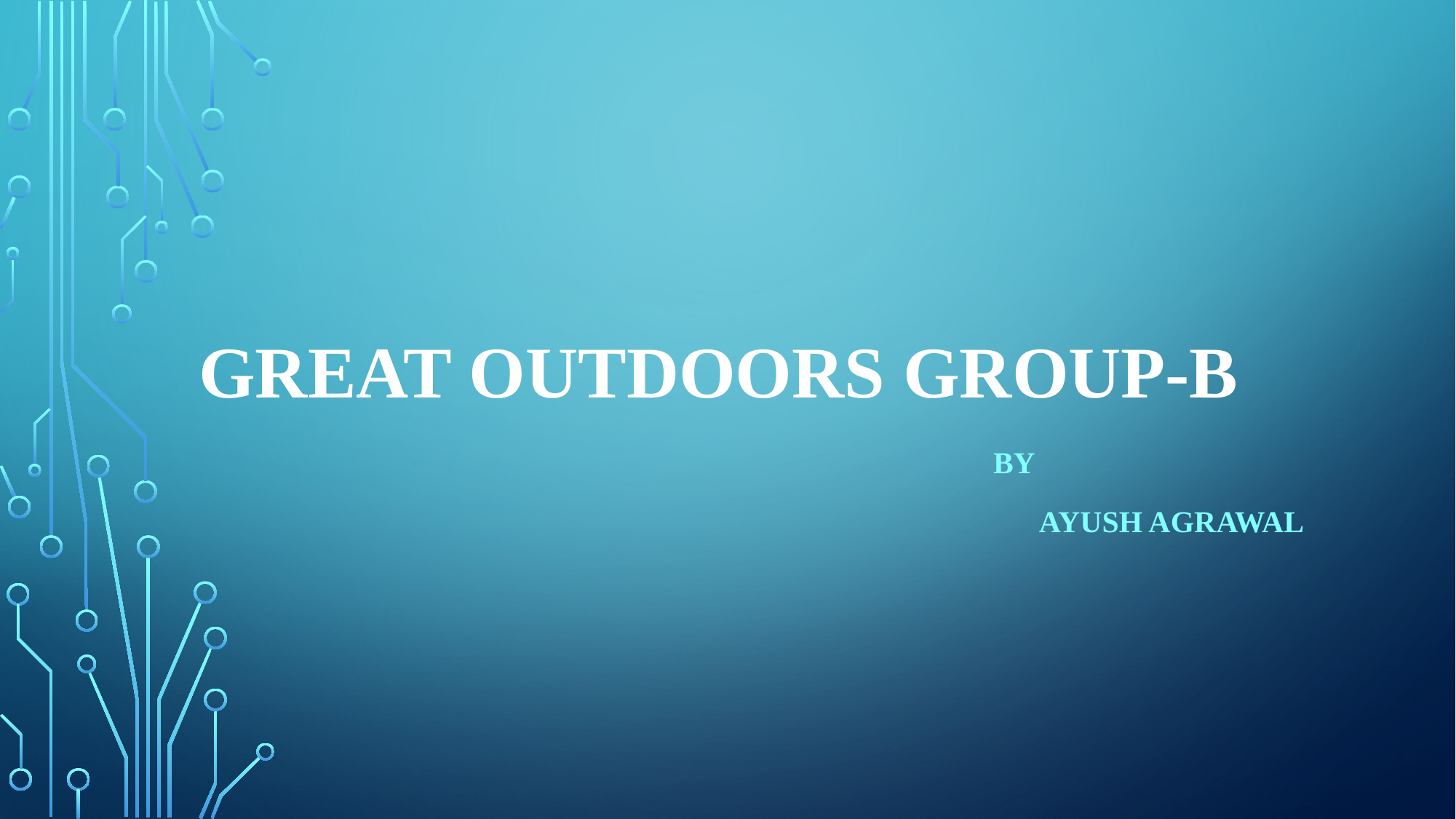

# great outdoors Group-b
By
      Ayush Agrawal